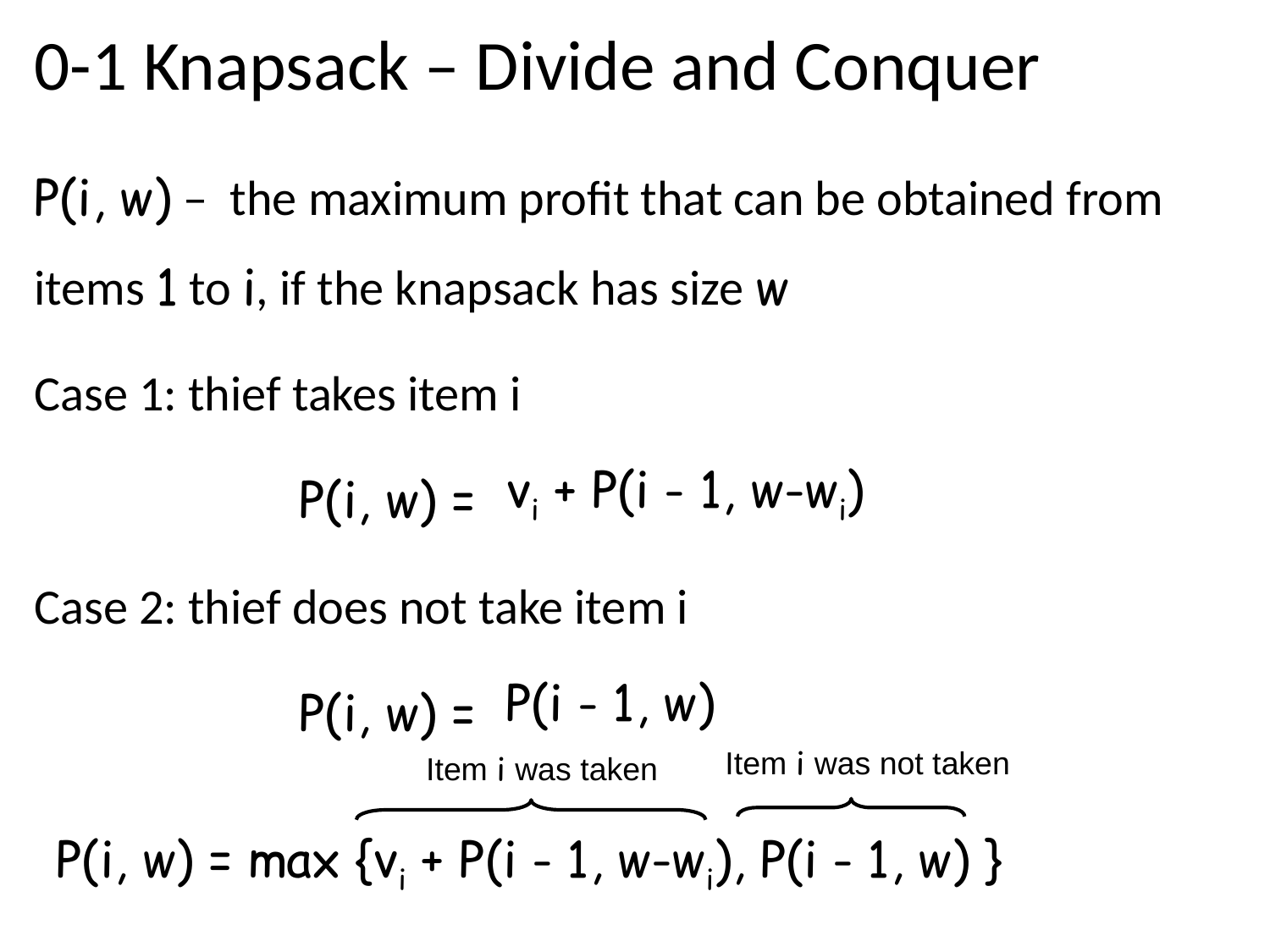

# 0-1 Knapsack – Divide and Conquer
P(i, w) –  the maximum profit that can be obtained from items 1 to i, if the knapsack has size w
Case 1: thief takes item i
		 P(i, w) =
Case 2: thief does not take item i
		 P(i, w) =
vi + P(i - 1, w-wi)

P(i - 1, w)

Item i was not taken
Item i was taken
P(i, w) = max {vi + P(i - 1, w-wi), P(i - 1, w) }